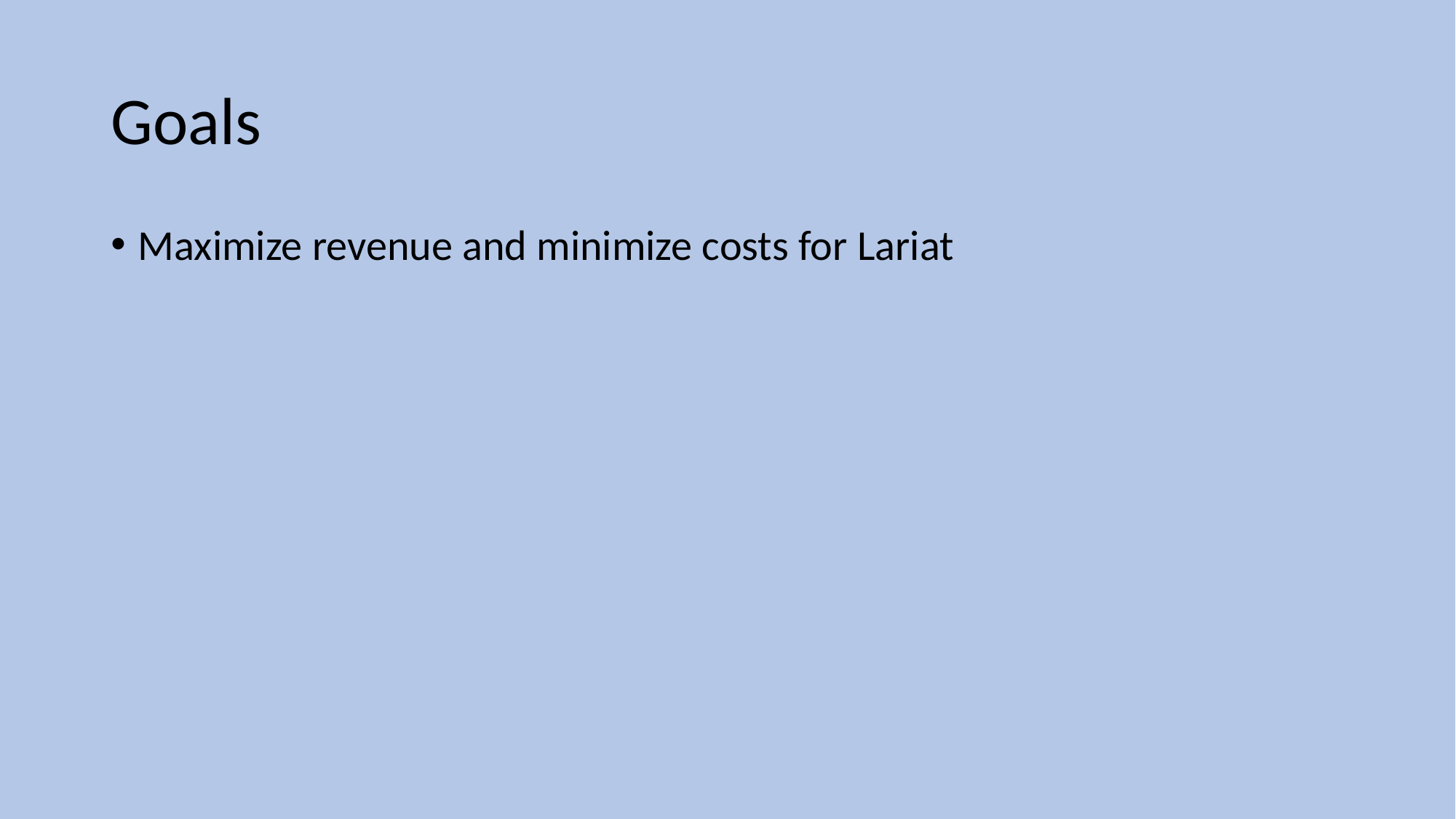

# Goals
Maximize revenue and minimize costs for Lariat